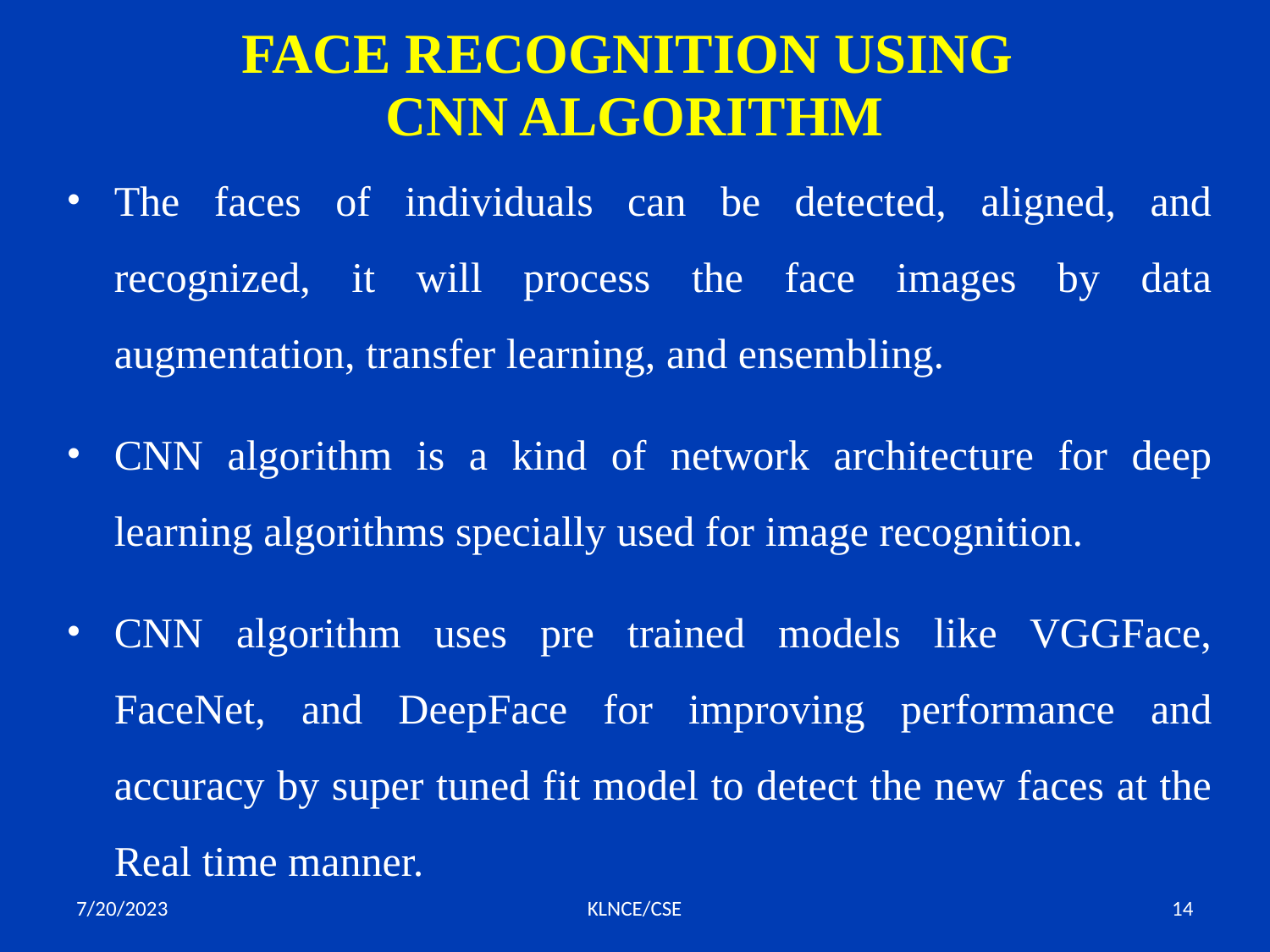

# FACE RECOGNITION USING CNN ALGORITHM
The faces of individuals can be detected, aligned, and recognized, it will process the face images by data augmentation, transfer learning, and ensembling.
CNN algorithm is a kind of network architecture for deep learning algorithms specially used for image recognition.
CNN algorithm uses pre trained models like VGGFace, FaceNet, and DeepFace for improving performance and accuracy by super tuned fit model to detect the new faces at the Real time manner.

7/20/2023
KLNCE/CSE
14